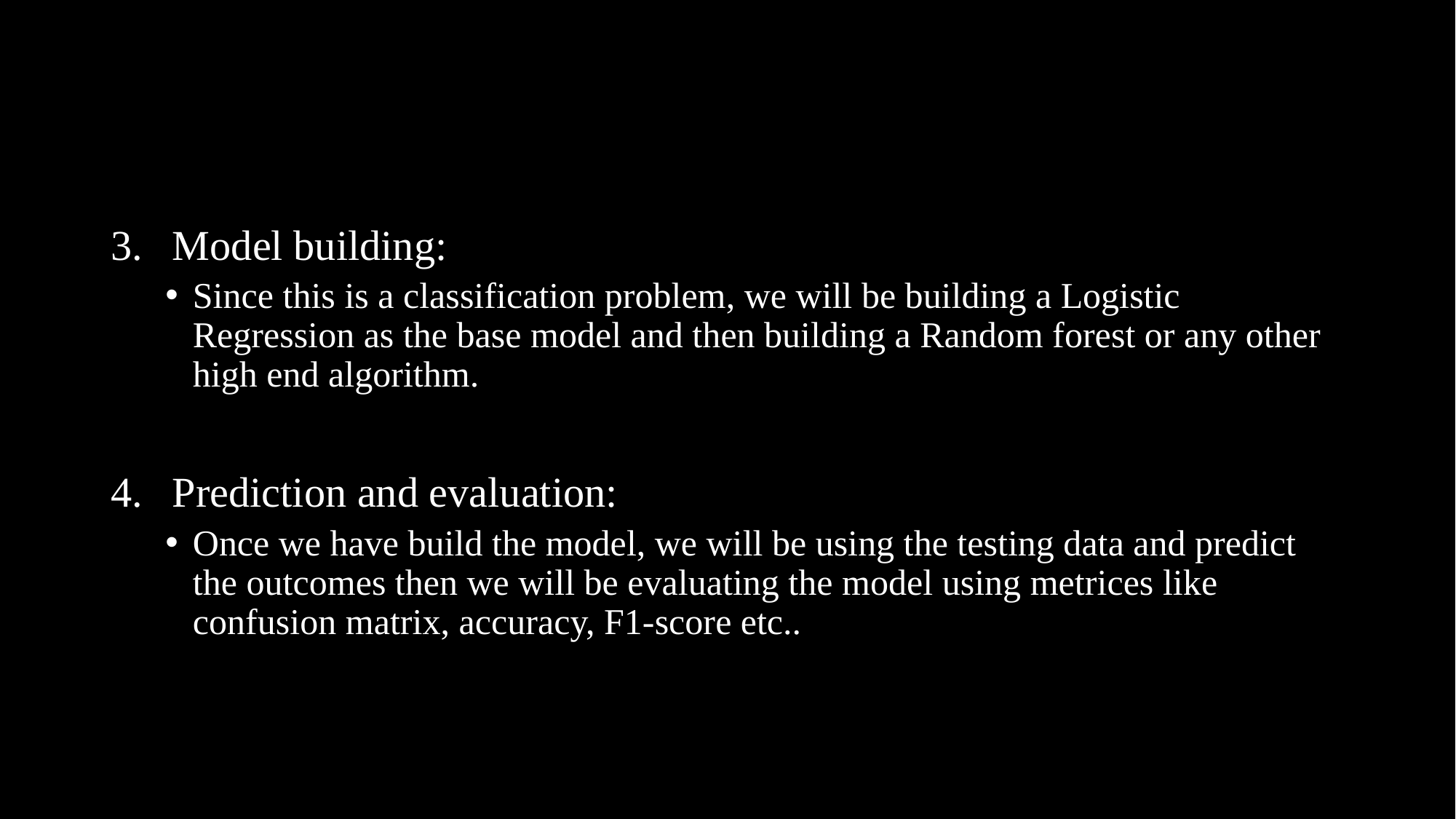

#
Model building:
Since this is a classification problem, we will be building a Logistic Regression as the base model and then building a Random forest or any other high end algorithm.

Prediction and evaluation:
Once we have build the model, we will be using the testing data and predict the outcomes then we will be evaluating the model using metrices like confusion matrix, accuracy, F1-score etc..